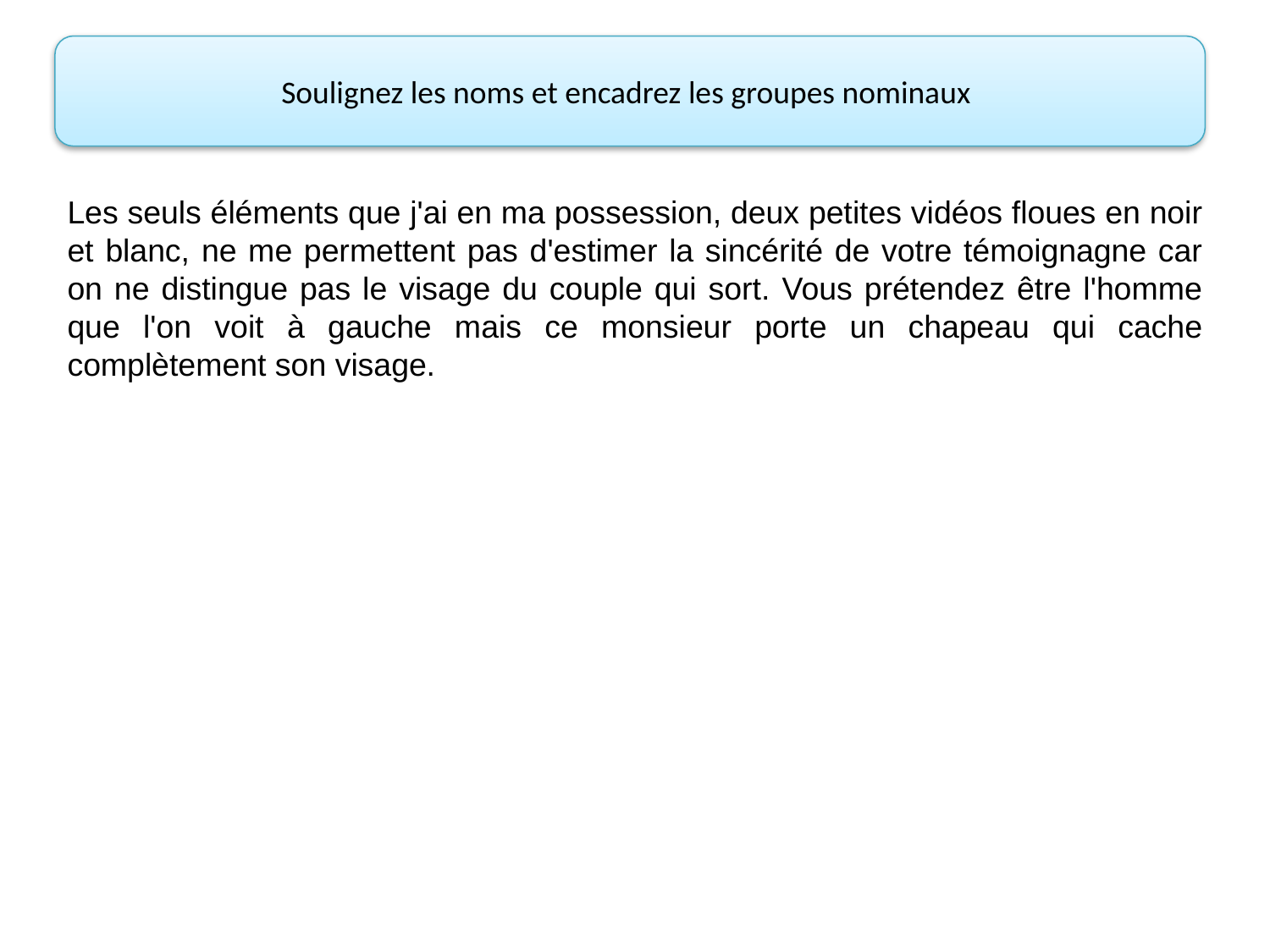

Soulignez les noms et encadrez les groupes nominaux

Les seuls éléments que j'ai en ma possession, deux petites vidéos floues en noir et blanc, ne me permettent pas d'estimer la sincérité de votre témoignagne car on ne distingue pas le visage du couple qui sort. Vous prétendez être l'homme que l'on voit à gauche mais ce monsieur porte un chapeau qui cache complètement son visage.